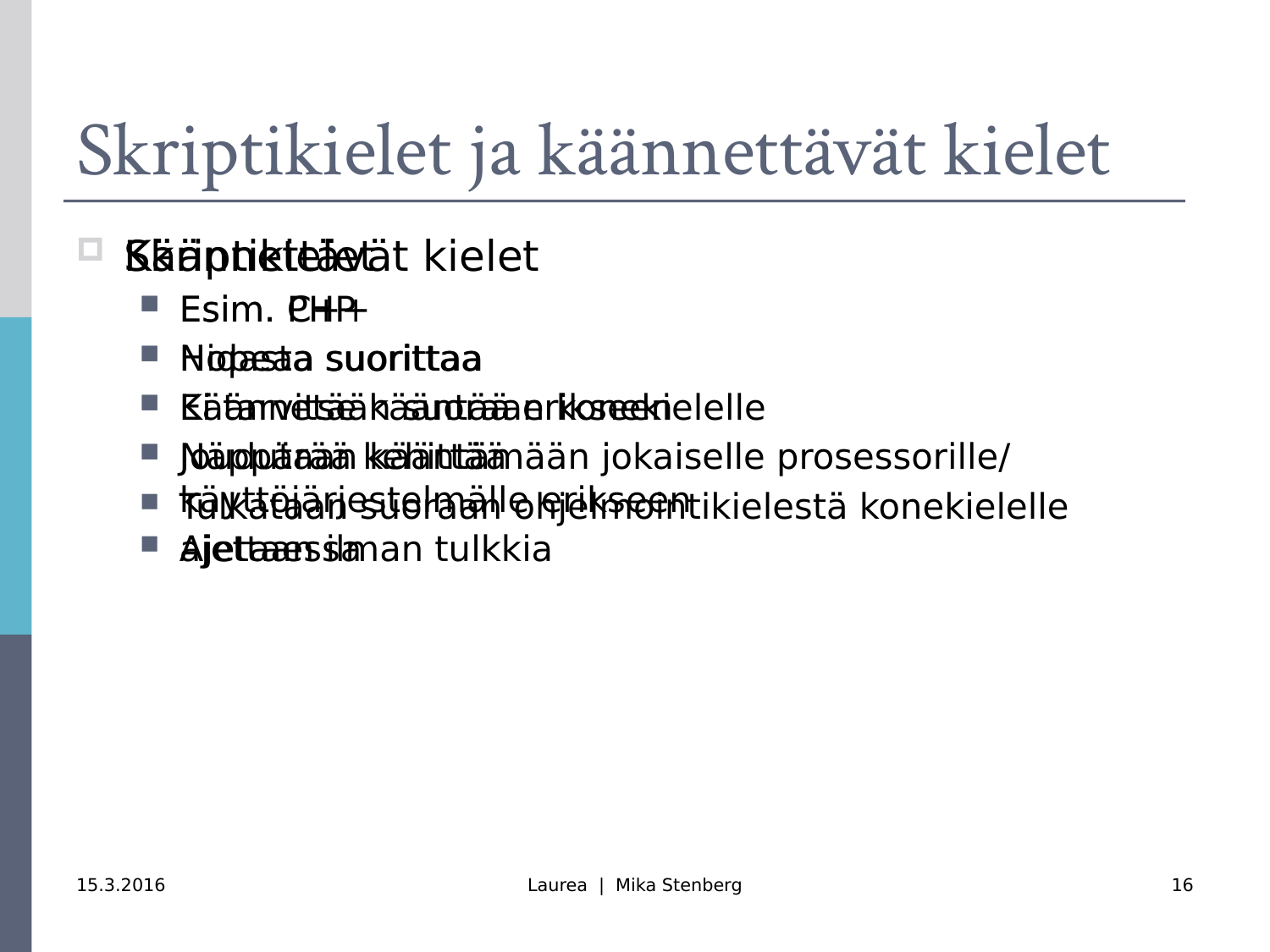

# Skriptikielet ja käännettävät kielet
Skriptikielet
Esim. PHP
Hidasta suorittaa
Ei tarvitse kääntää erikseen
Näppärää kehittää
Tulkataan suoraan ohjelmointikielestä konekielelle ajettaessa
Käännettävät kielet
Esim. C++
Nopeaa suorittaa
Käännetään suoraan konekielelle
Joudutaan kääntämään jokaiselle prosessorille/ käyttöjärjestelmälle erikseen
Ajetaan ilman tulkkia

15.3.2016
Laurea  |  Mika Stenberg
16